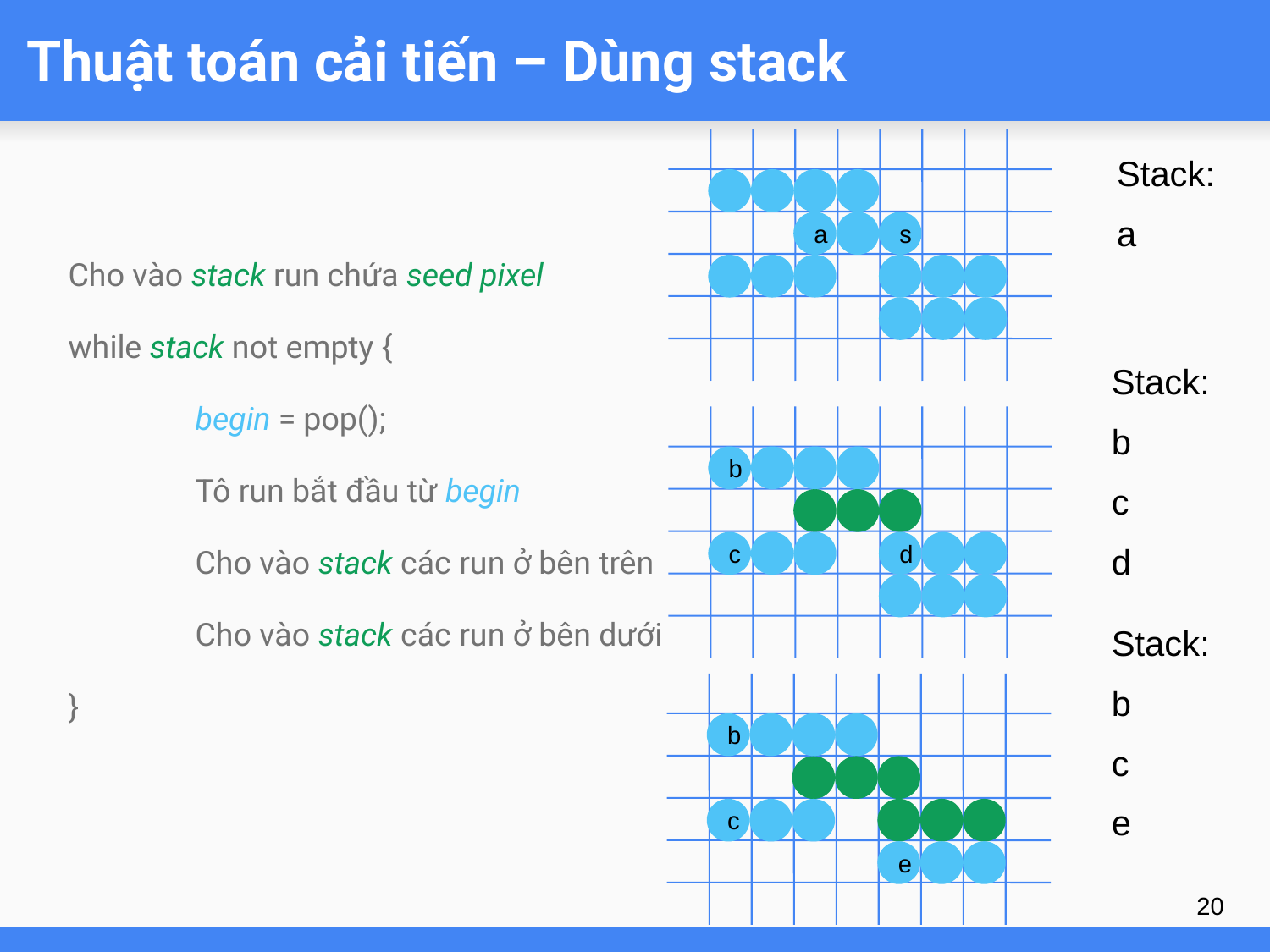

# Thuật toán cải tiến – Dùng stack

Stack:
a

a

s
Cho vào stack run chứa seed pixel
while stack not empty {
	begin = pop();
	Tô run bắt đầu từ begin
	Cho vào stack các run ở bên trên
	Cho vào stack các run ở bên dưới
}

Stack:
b
c
d

b

c

d

Stack:
b
c
e

b

c

e

20